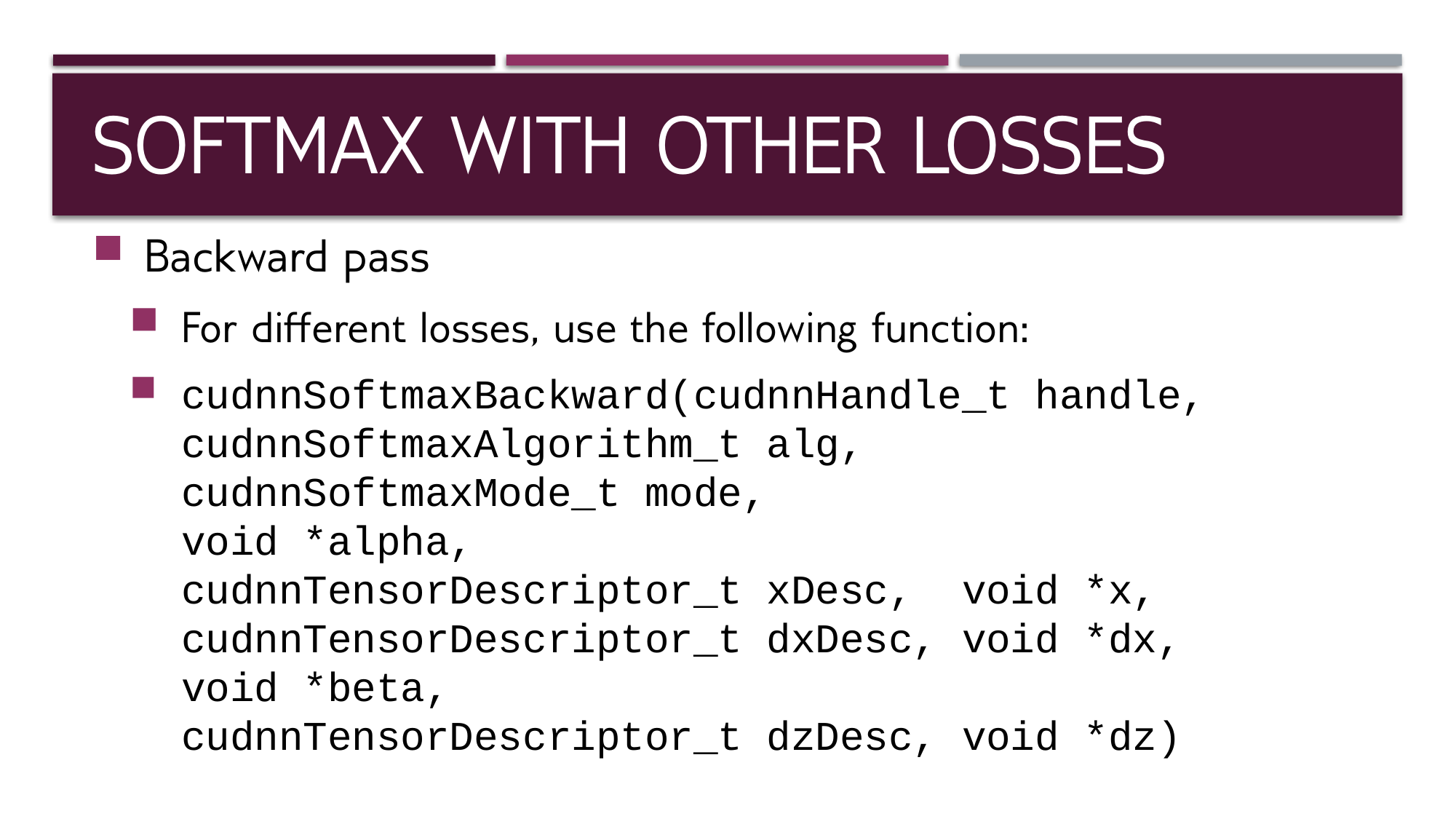

# Softmax with Other Losses
Backward pass
For different losses, use the following function:
cudnnSoftmaxBackward(cudnnHandle_t handle,
cudnnSoftmaxAlgorithm_t alg,
cudnnSoftmaxMode_t mode,
void *alpha,
cudnnTensorDescriptor_t xDesc,  void *x, cudnnTensorDescriptor_t dxDesc, void *dx,
void *beta,
cudnnTensorDescriptor_t dzDesc, void *dz)